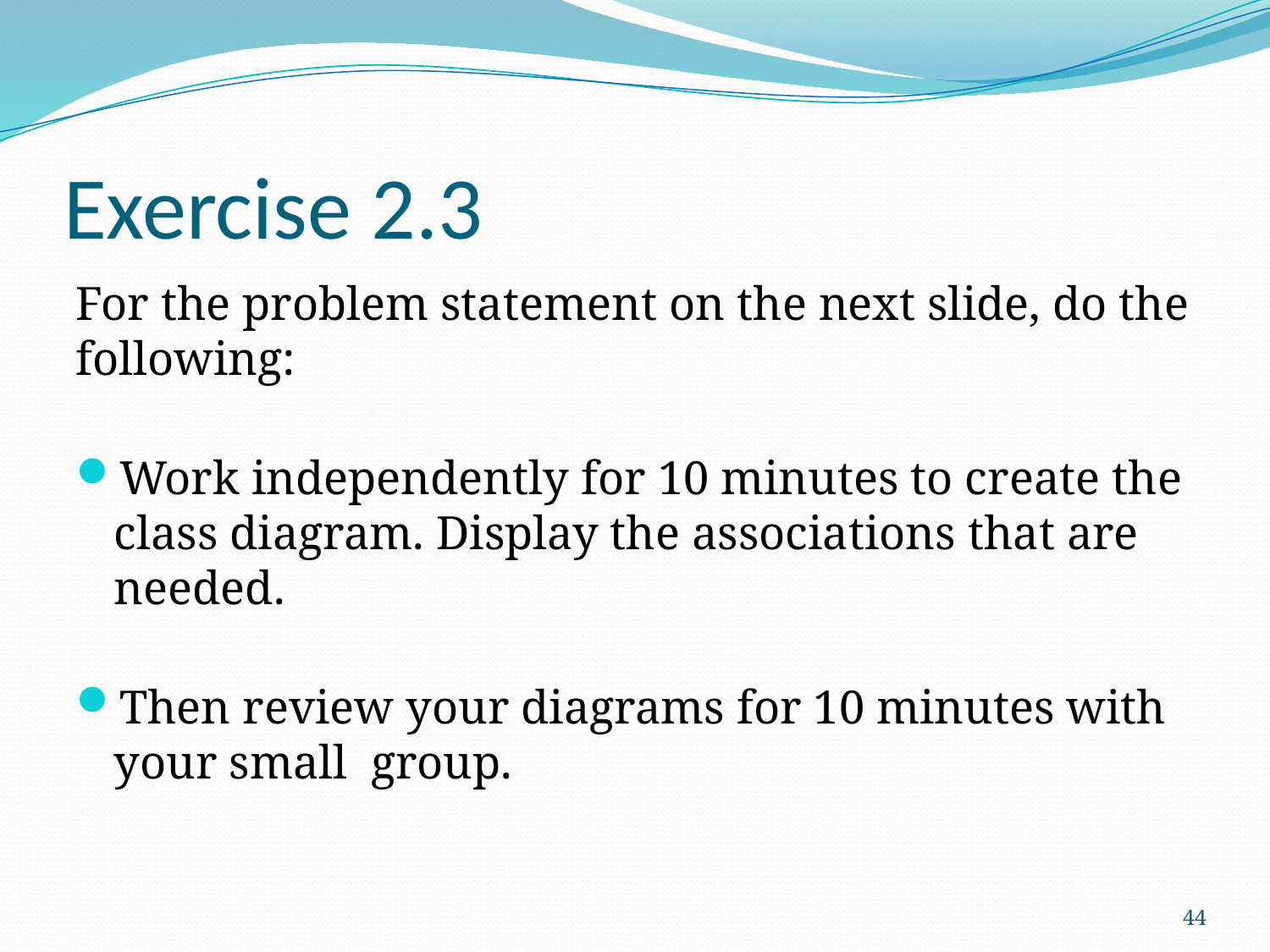

# Exercise 2.3
For the problem statement on the next slide, do the following:
Work independently for 10 minutes to create the class diagram. Display the associations that are needed.
Then review your diagrams for 10 minutes with your small  group.
44